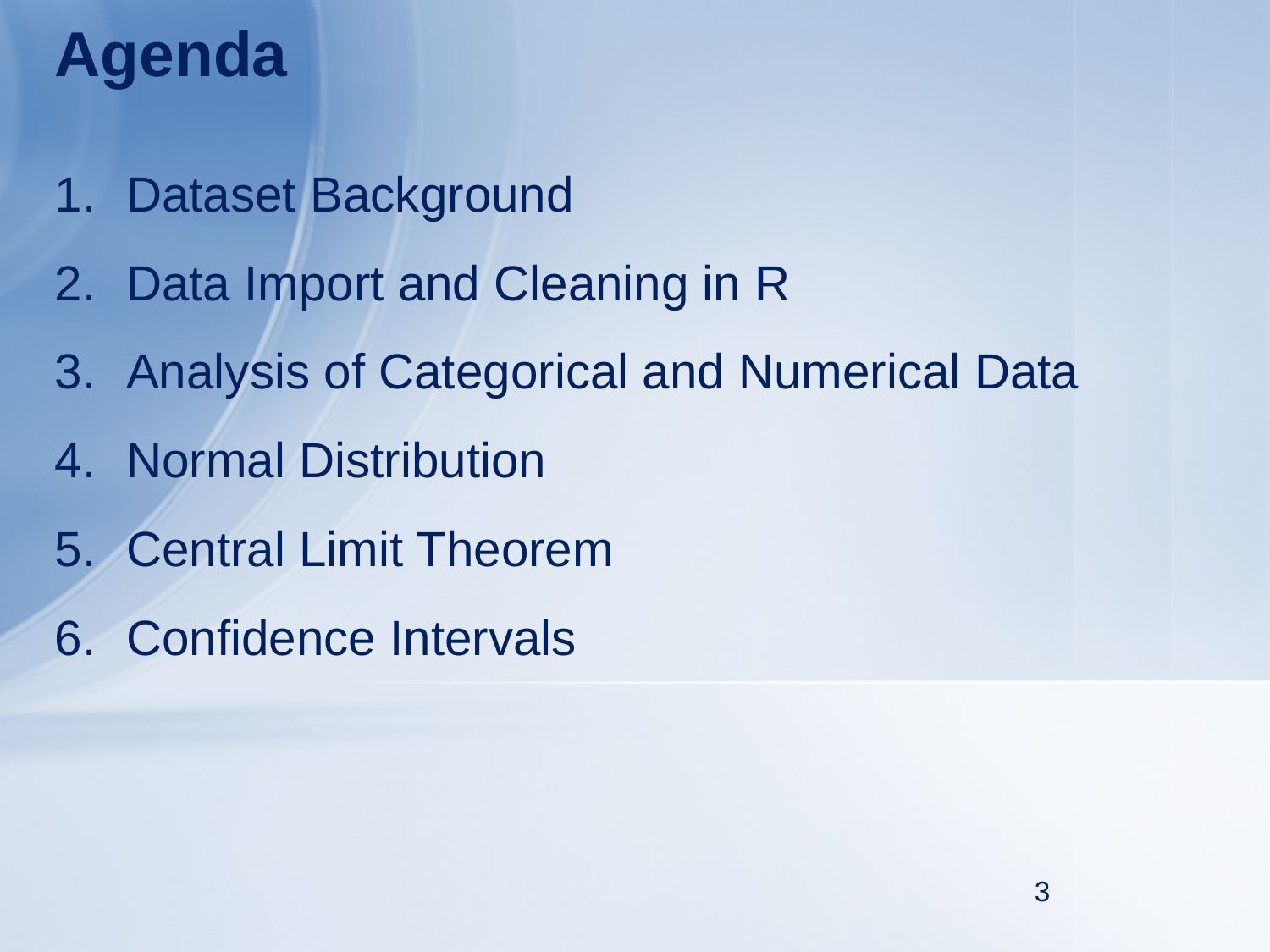

Agenda
Dataset Background
Data Import and Cleaning in R
Analysis of Categorical and Numerical Data
Normal Distribution
Central Limit Theorem
Confidence Intervals
3